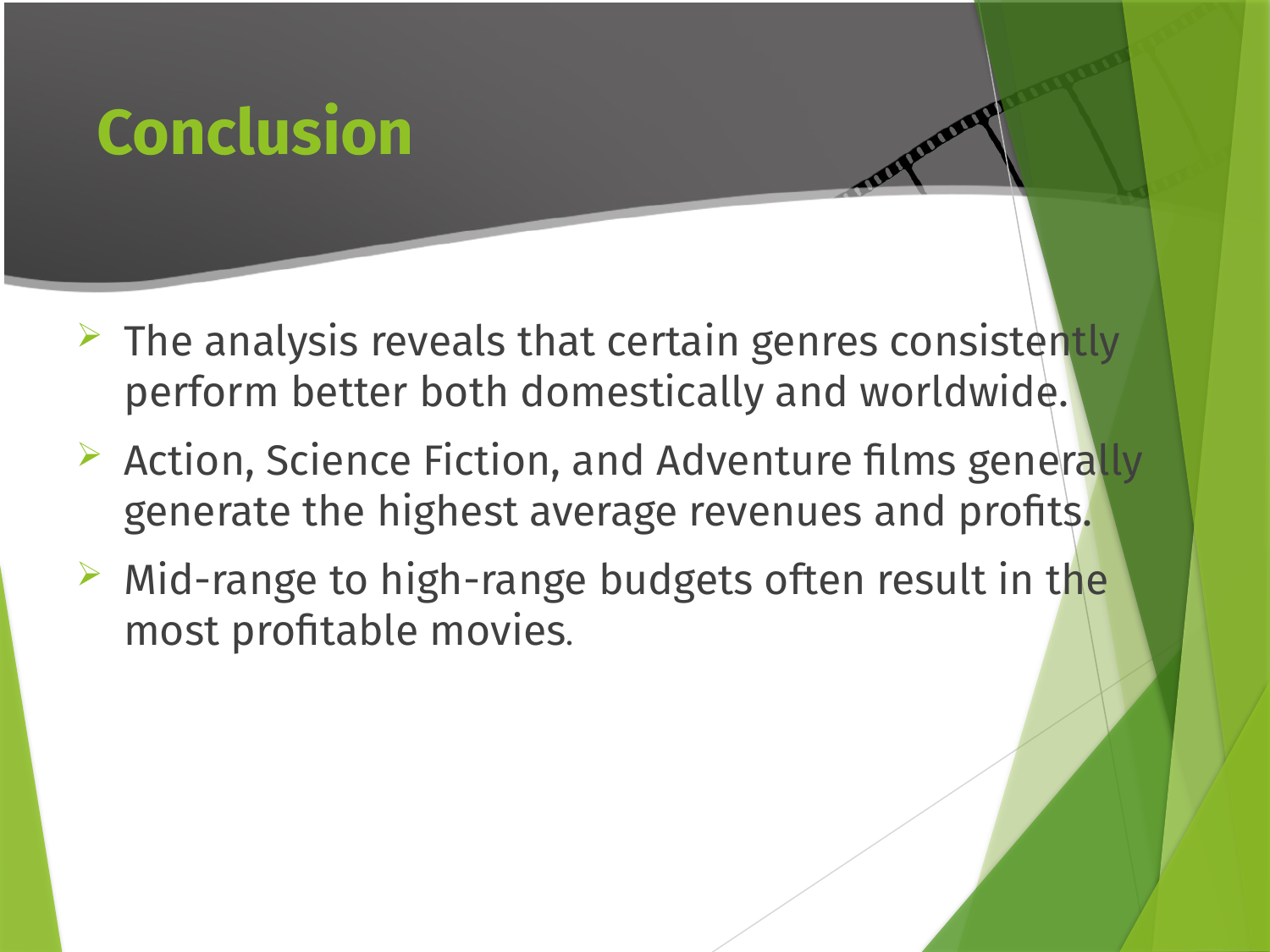

# Conclusion
The analysis reveals that certain genres consistently perform better both domestically and worldwide.
Action, Science Fiction, and Adventure films generally generate the highest average revenues and profits.
Mid-range to high-range budgets often result in the most profitable movies.